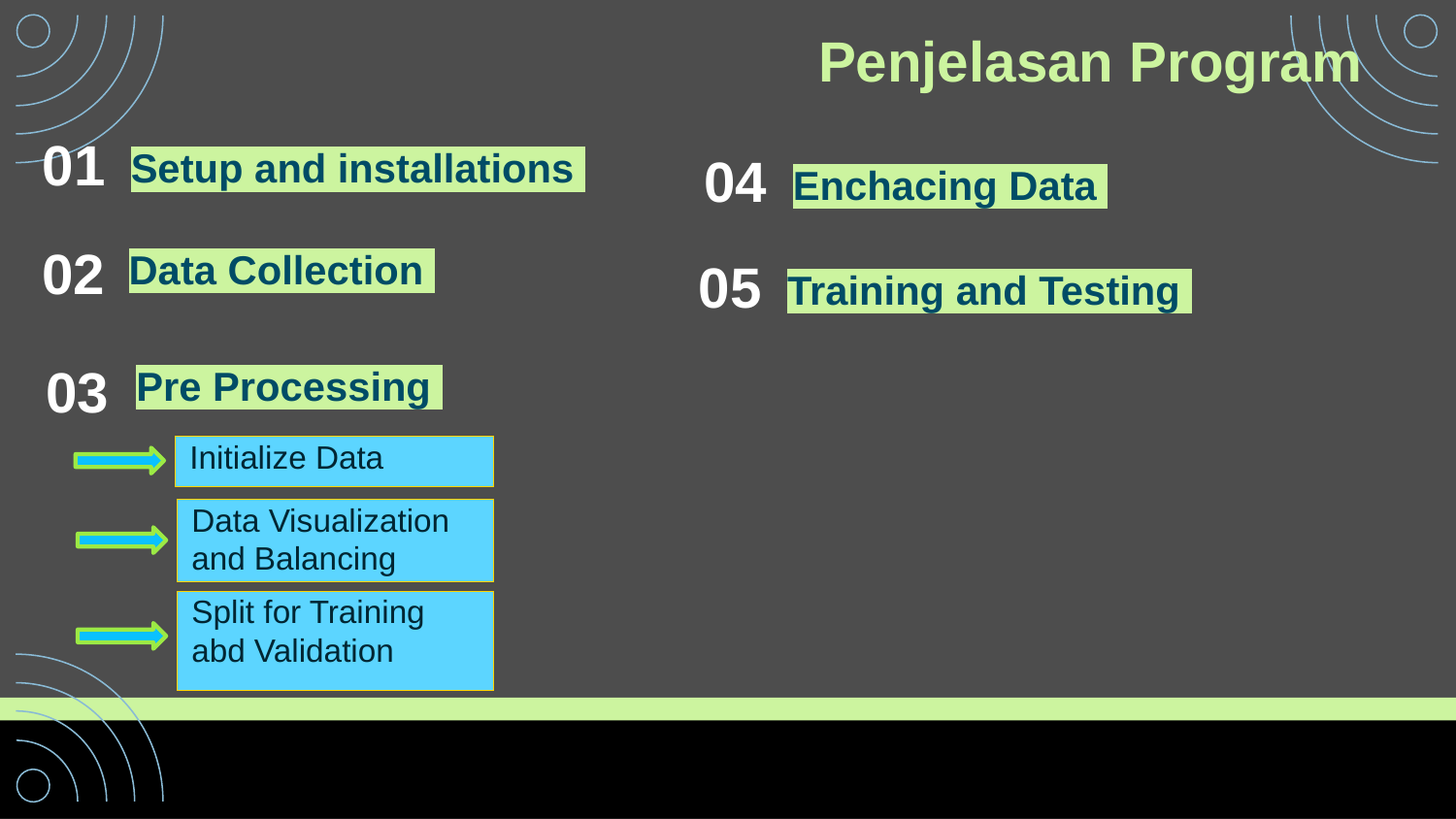

# Penjelasan Program
01
04
Setup and installations
Enchacing Data
02
05
Data Collection
Training and Testing
03
Pre Processing
Initialize Data

Data Visualization and Balancing

Split for Training abd Validation